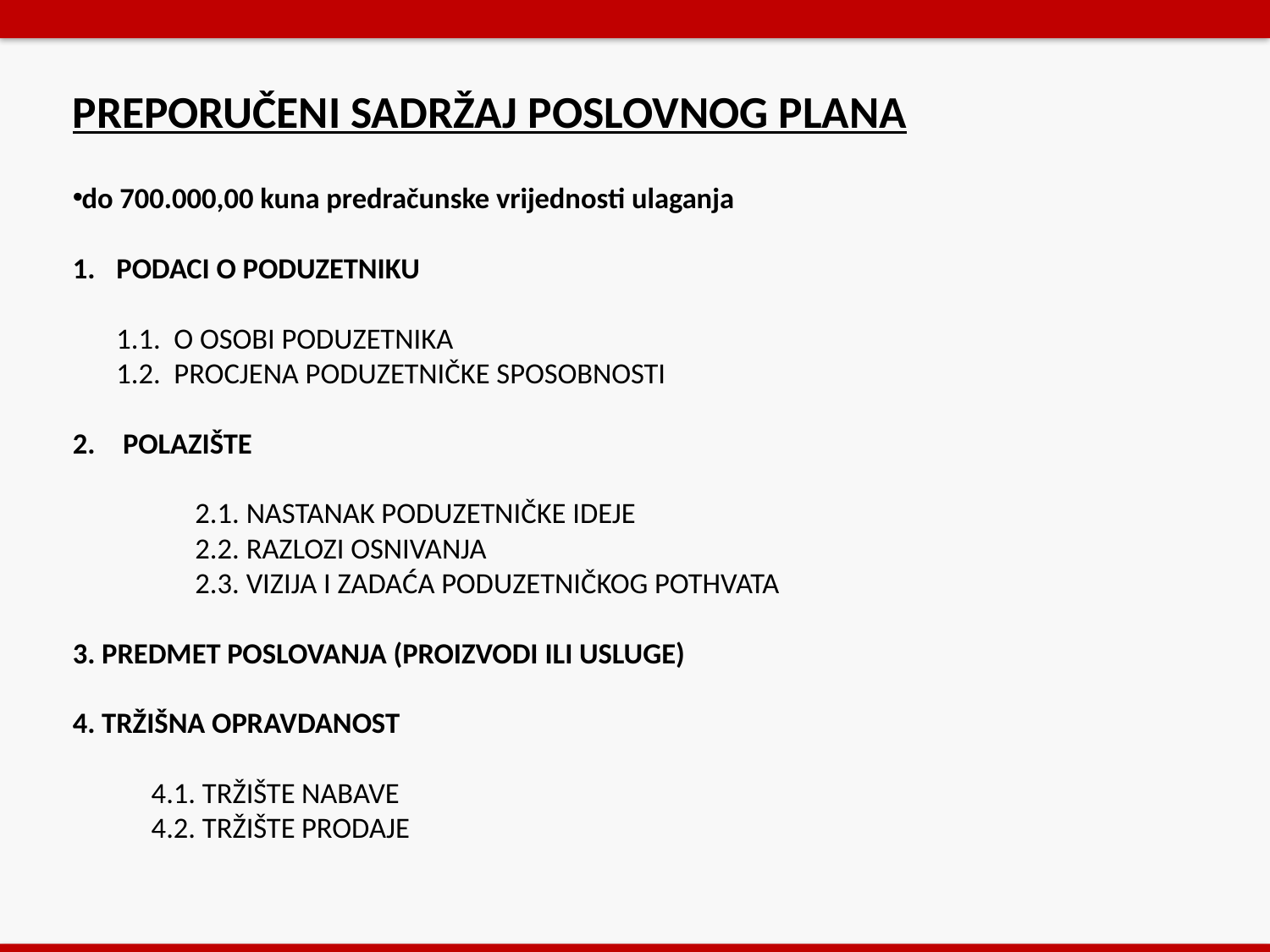

PREPORUČENI SADRŽAJ POSLOVNOG PLANA

do 700.000,00 kuna predračunske vrijednosti ulaganja

PODACI O PODUZETNIKU 
  
1.1.  O OSOBI PODUZETNIKA 
1.2.  PROCJENA PODUZETNIČKE SPOSOBNOSTI

 POLAZIŠTE 
  
            2.1. NASTANAK PODUZETNIČKE IDEJE 
            2.2. RAZLOZI OSNIVANJA 
            2.3. VIZIJA I ZADAĆA PODUZETNIČKOG POTHVATA

3. PREDMET POSLOVANJA (PROIZVODI ILI USLUGE) 
  
4. TRŽIŠNA OPRAVDANOST 
  
            4.1. TRŽIŠTE NABAVE 
            4.2. TRŽIŠTE PRODAJE